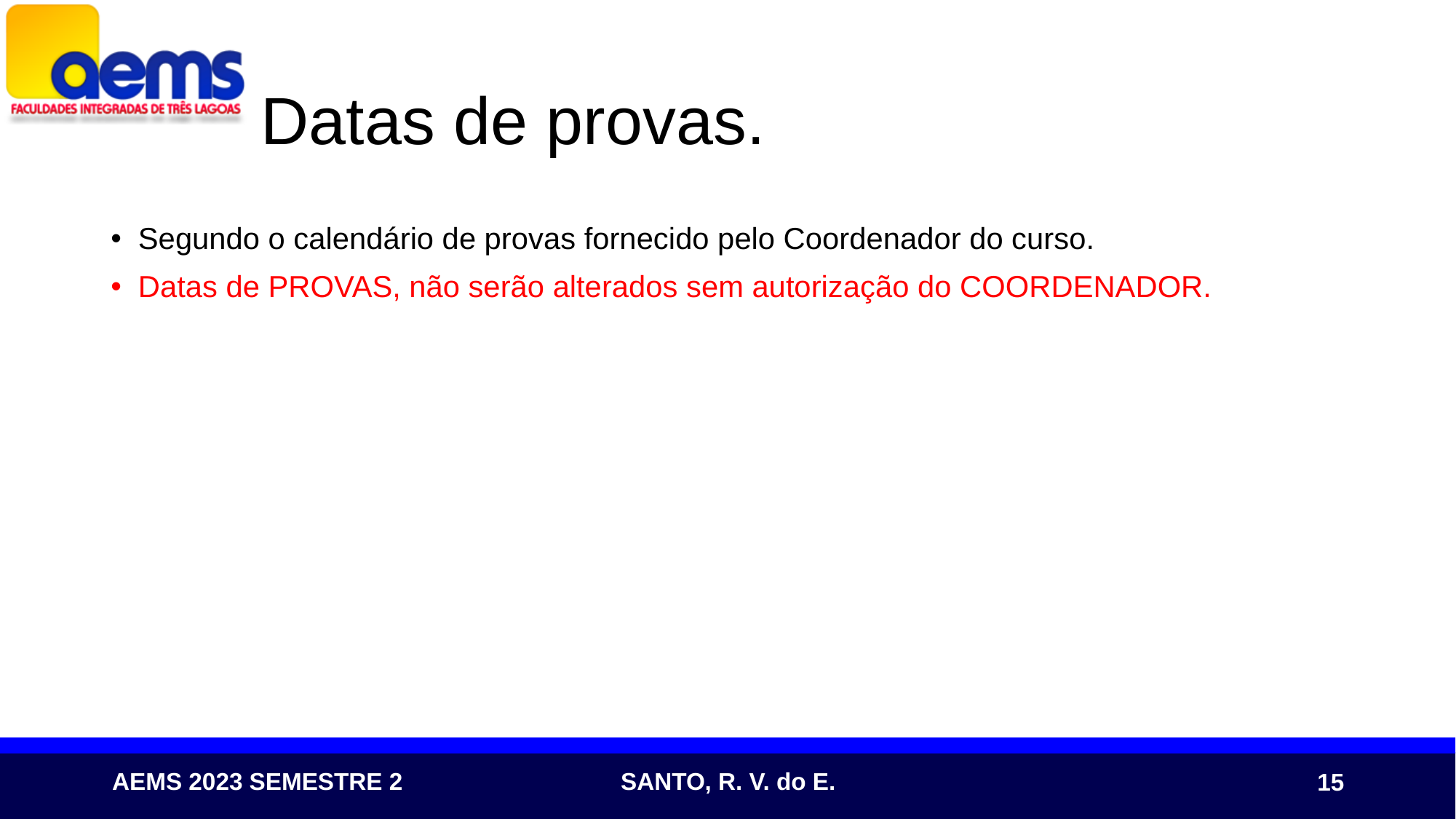

# Datas de provas.
Segundo o calendário de provas fornecido pelo Coordenador do curso.
Datas de PROVAS, não serão alterados sem autorização do COORDENADOR.
15